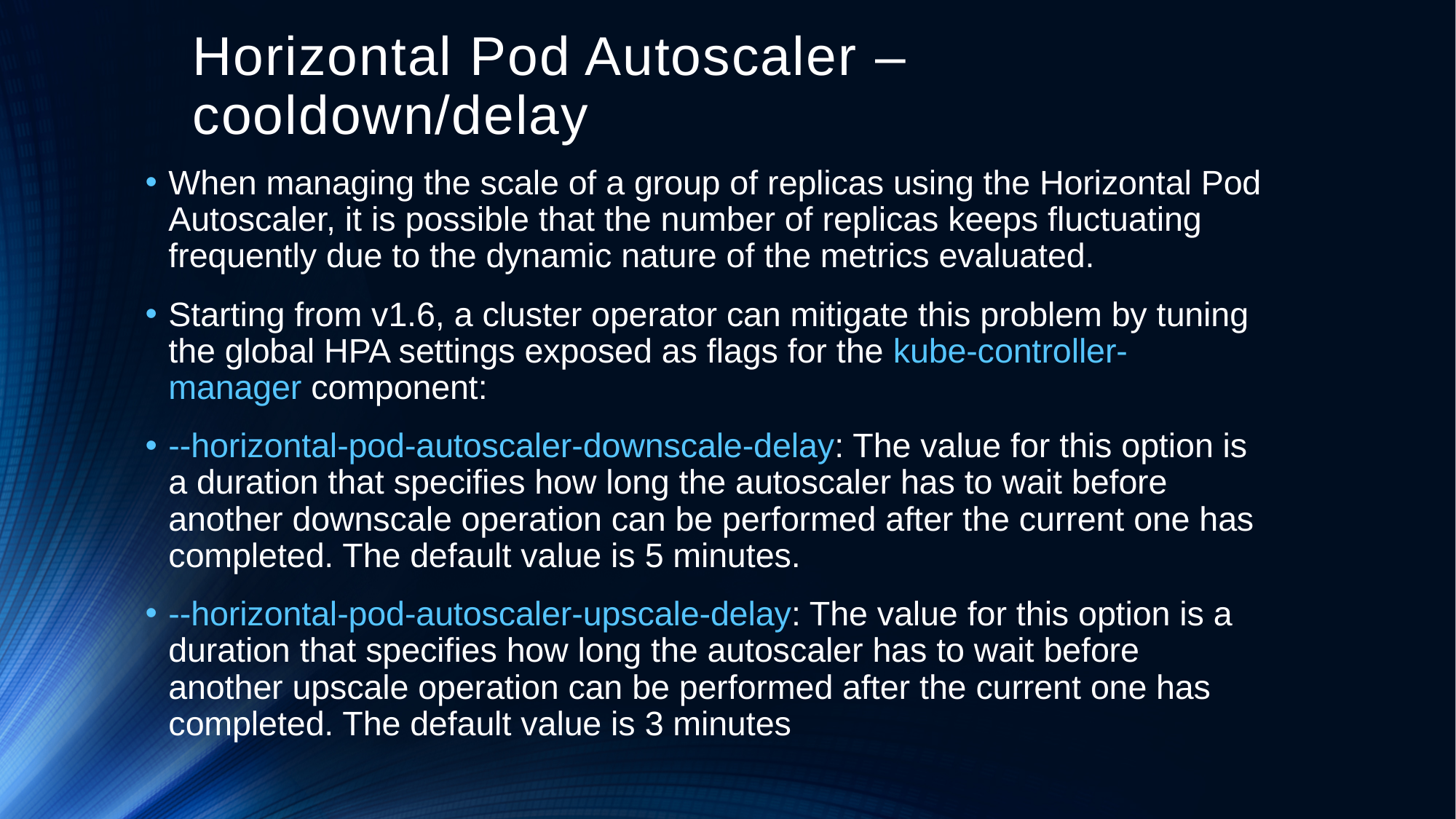

# Horizontal Pod Autoscaler – cooldown/delay
When managing the scale of a group of replicas using the Horizontal Pod Autoscaler, it is possible that the number of replicas keeps fluctuating frequently due to the dynamic nature of the metrics evaluated.
Starting from v1.6, a cluster operator can mitigate this problem by tuning the global HPA settings exposed as flags for the kube-controller-manager component:
--horizontal-pod-autoscaler-downscale-delay: The value for this option is a duration that specifies how long the autoscaler has to wait before another downscale operation can be performed after the current one has completed. The default value is 5 minutes.
--horizontal-pod-autoscaler-upscale-delay: The value for this option is a duration that specifies how long the autoscaler has to wait before another upscale operation can be performed after the current one has completed. The default value is 3 minutes